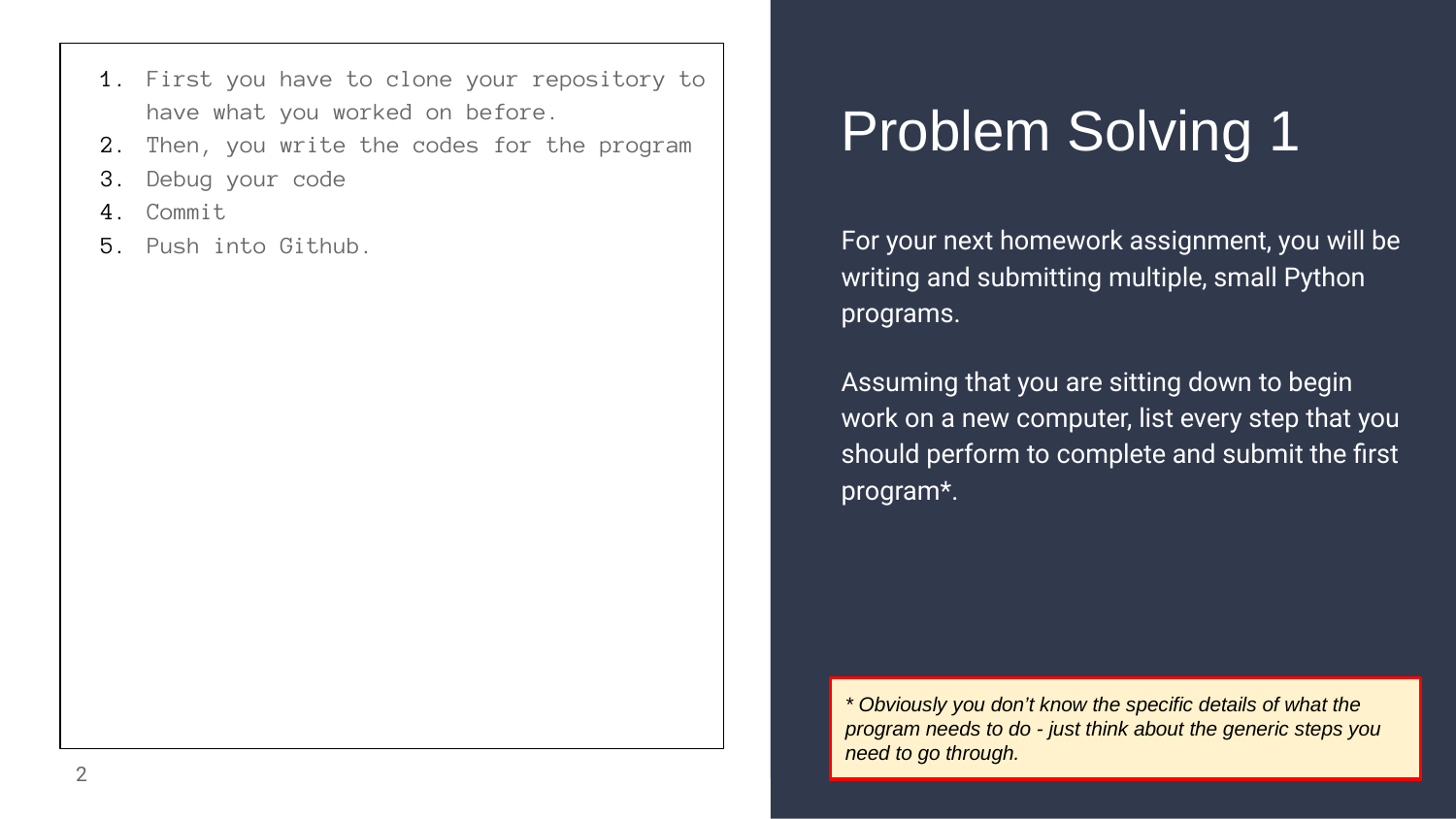

First you have to clone your repository to have what you worked on before.
Then, you write the codes for the program
Debug your code
Commit
Push into Github.

# Problem Solving 1
For your next homework assignment, you will be writing and submitting multiple, small Python programs.
Assuming that you are sitting down to begin work on a new computer, list every step that you should perform to complete and submit the first program*.
* Obviously you don’t know the specific details of what the program needs to do - just think about the generic steps you need to go through.
2